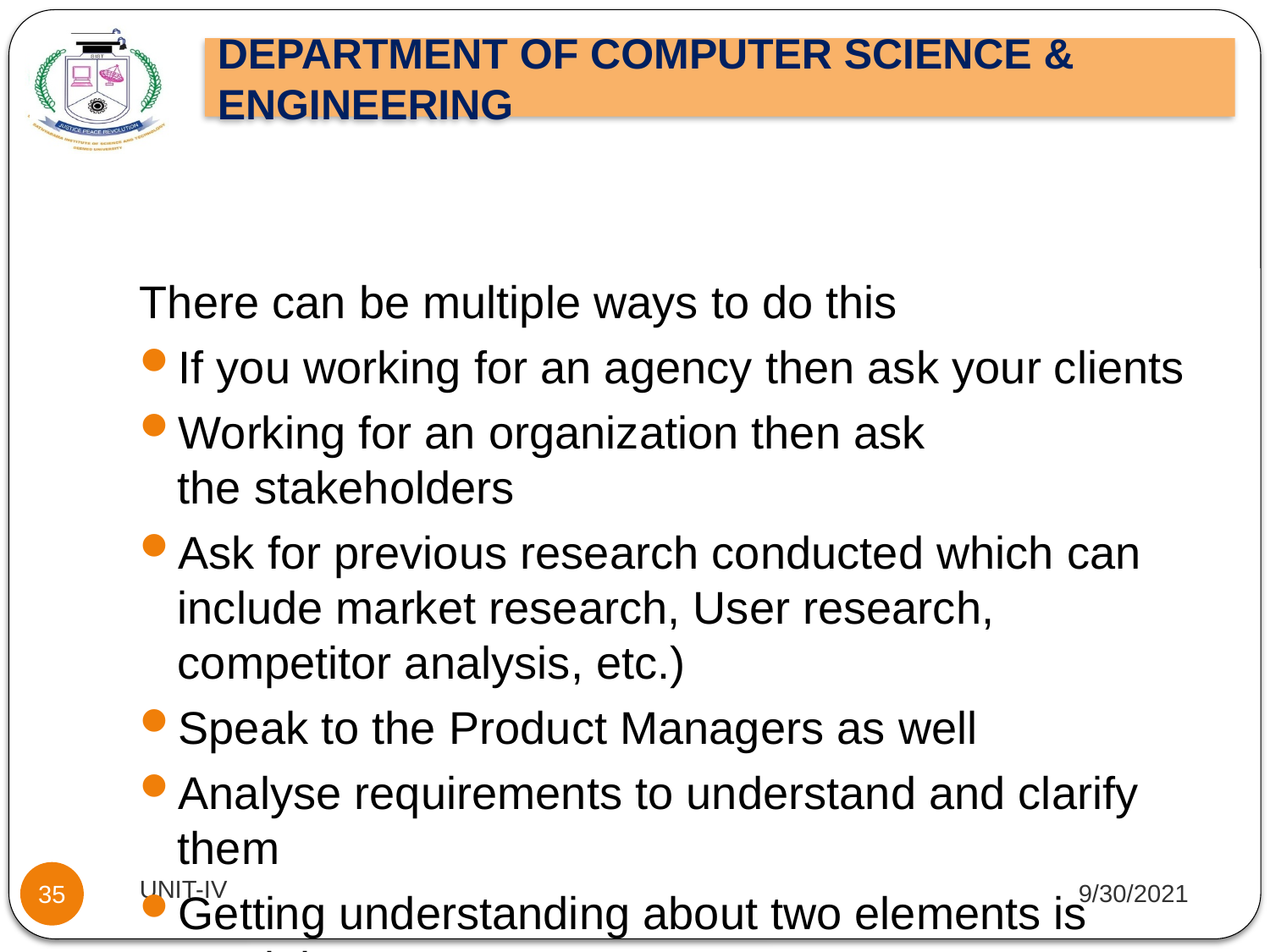

#

There can be multiple ways to do this
If you working for an agency then ask your clients
Working for an organization then ask the stakeholders
Ask for previous research conducted which can include market research, User research, competitor analysis, etc.)
Speak to the Product Managers as well
Analyse requirements to understand and clarify them
Getting understanding about two elements is crucial

UNIT-IV
9/30/2021
35